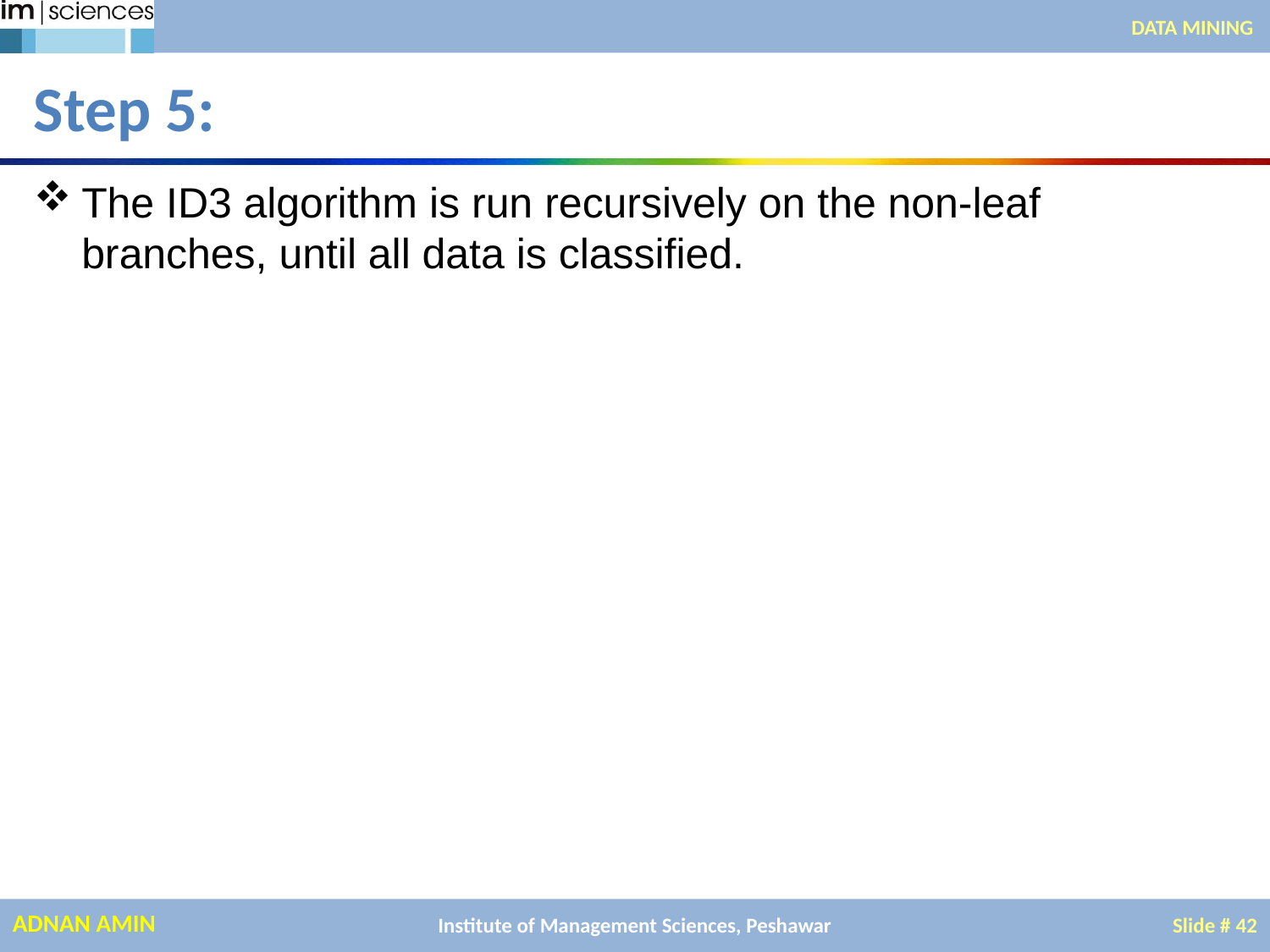

DATA MINING
# Step 5:
The ID3 algorithm is run recursively on the non-leaf branches, until all data is classified.
Institute of Management Sciences, Peshawar
Slide # 42